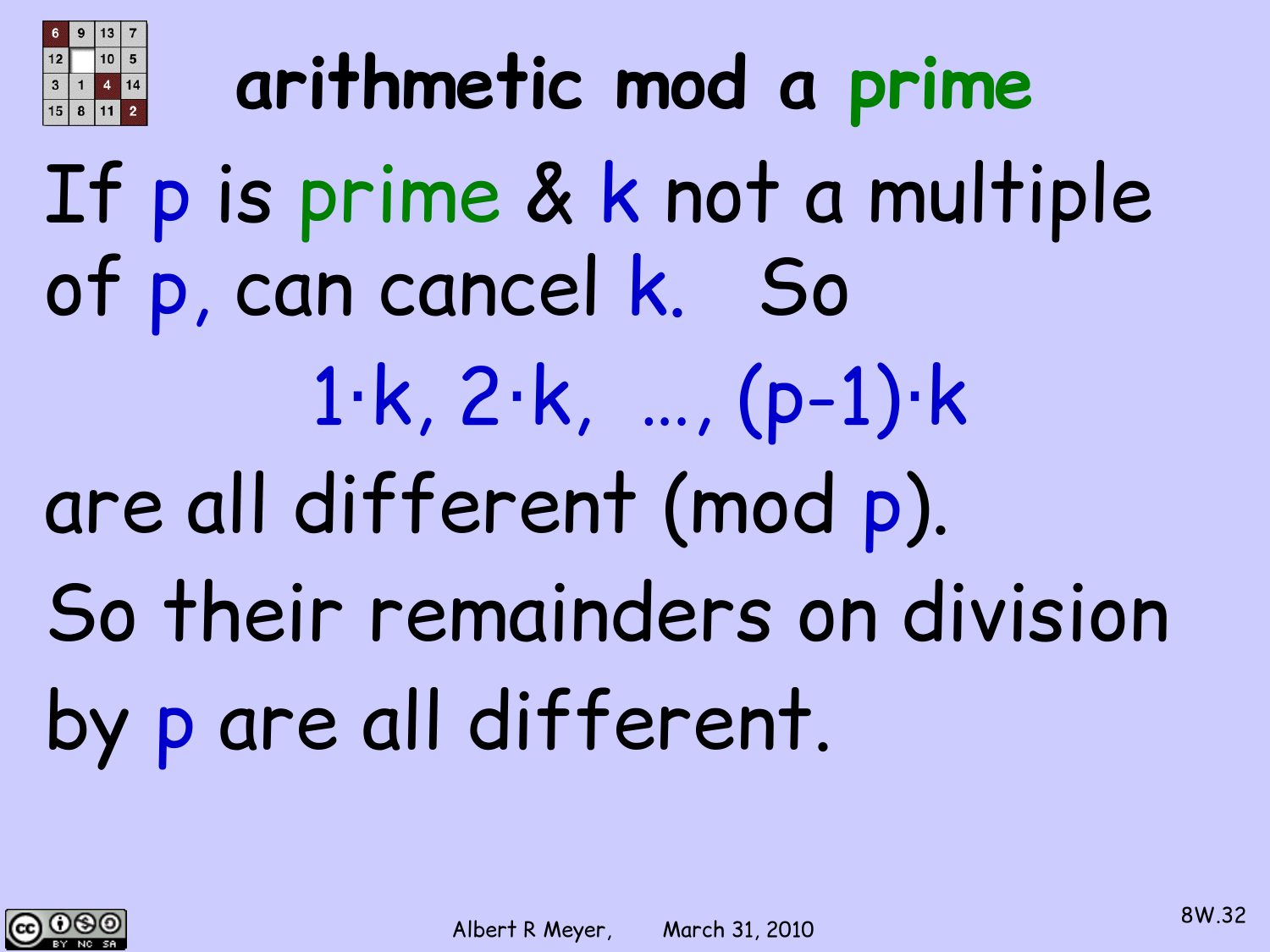

arithmetic mod a prime
If p is prime & k not a multiple of p, can cancel k.   So
1⋅k, 2⋅k,  …, (p-1)⋅k
are all different (mod p).
So their remainders on division
by p are all different.
8W.32